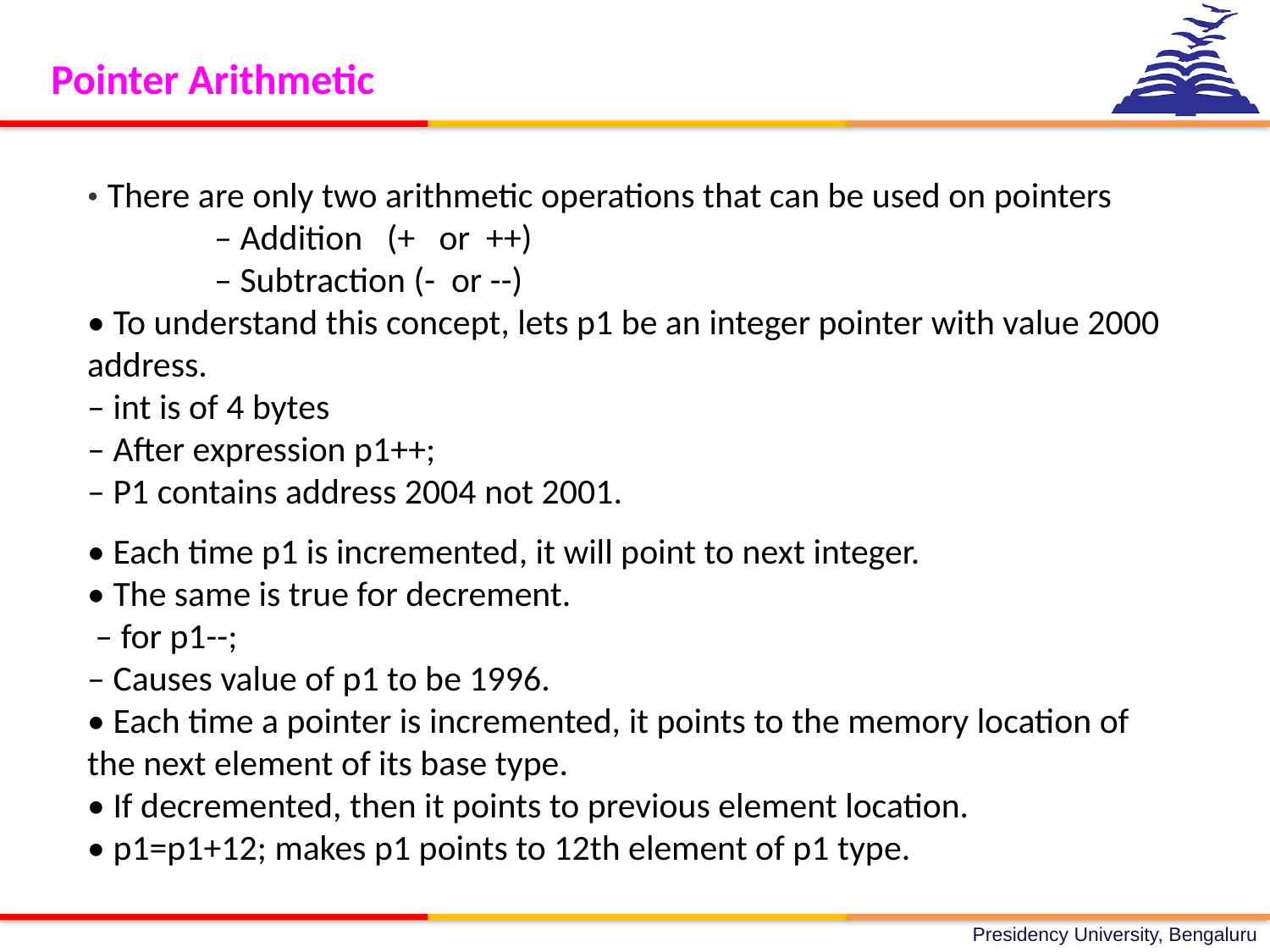

Pointer Arithmetic
• There are only two arithmetic operations that can be used on pointers
	– Addition   (+   or  ++)
	– Subtraction (-  or --)
• To understand this concept, lets p1 be an integer pointer with value 2000 address.
– int is of 4 bytes
– After expression p1++;
– P1 contains address 2004 not 2001.
• Each time p1 is incremented, it will point to next integer.
• The same is true for decrement.
 – for p1--;
– Causes value of p1 to be 1996.
• Each time a pointer is incremented, it points to the memory location of the next element of its base type.
• If decremented, then it points to previous element location.
• p1=p1+12; makes p1 points to 12th element of p1 type.